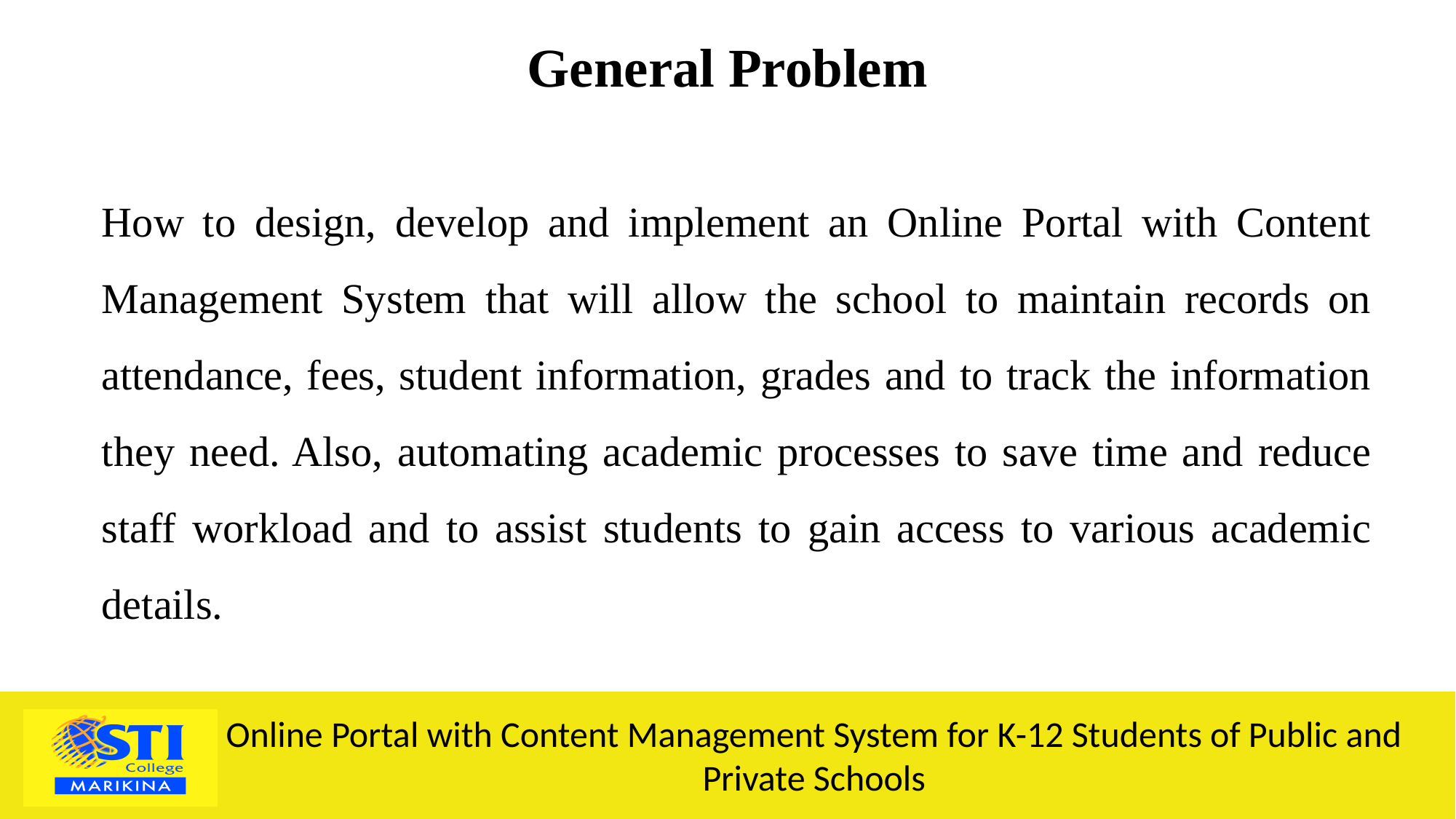

General Problem
How to design, develop and implement an Online Portal with Content Management System that will allow the school to maintain records on attendance, fees, student information, grades and to track the information they need. Also, automating academic processes to save time and reduce staff workload and to assist students to gain access to various academic details.
Online Portal with Content Management System for K-12 Students of Public and Private Schools